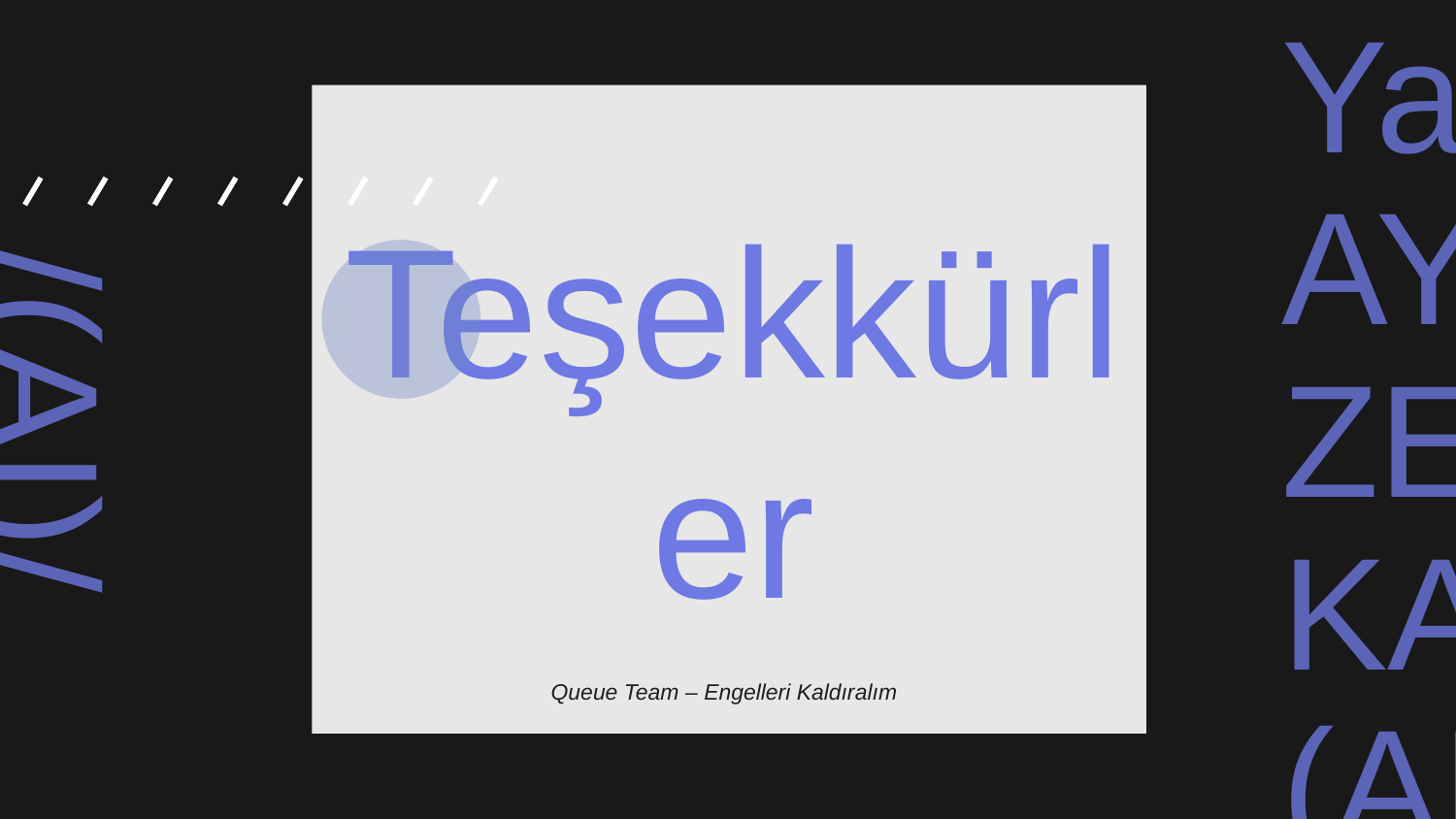

# Teşekkürler
Queue Team – Engelleri Kaldıralım